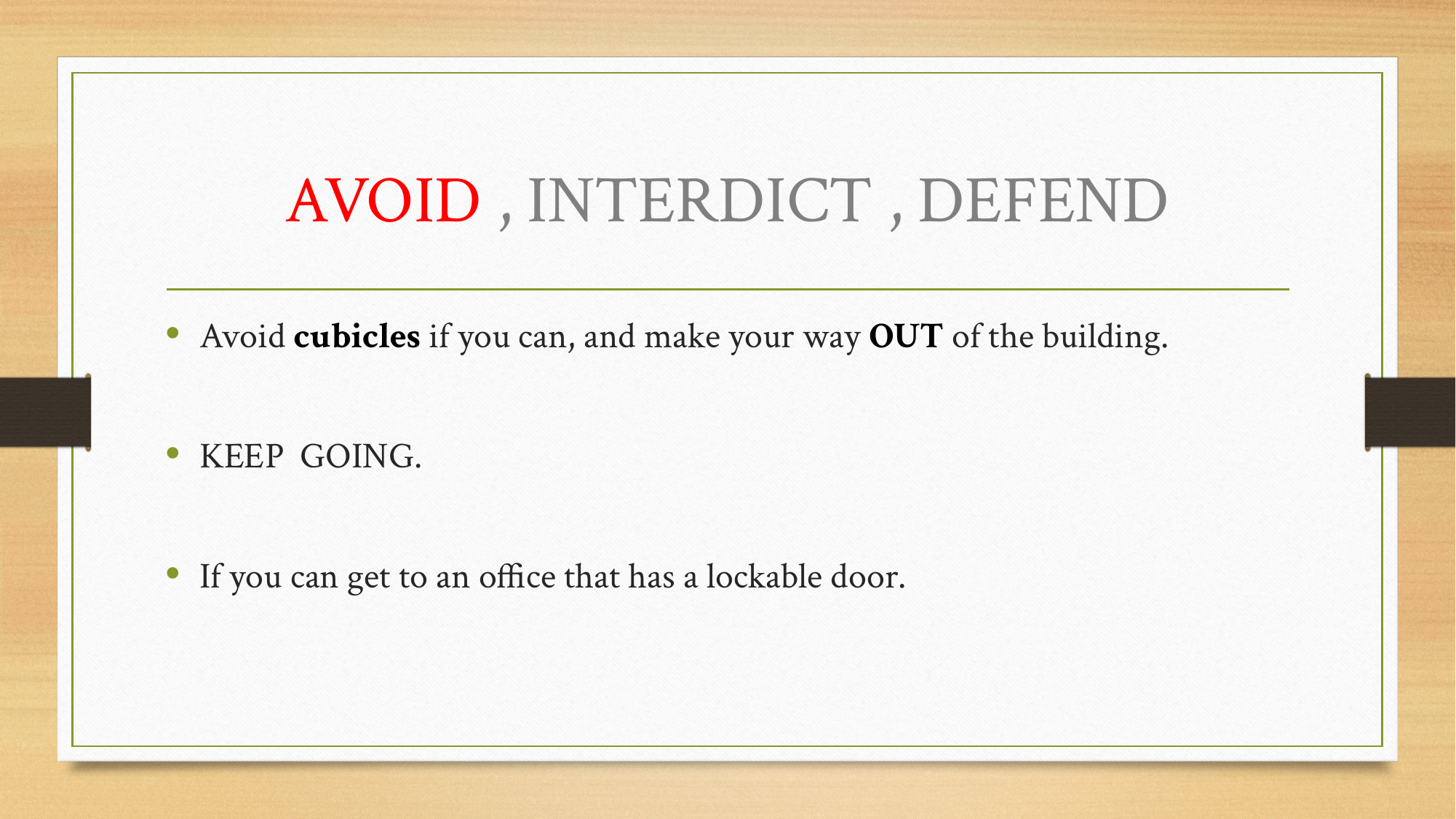

# AVOID , INTERDICT , DEFEND
Avoid cubicles if you can, and make your way OUT of the building.

KEEP  GOING.

If you can get to an office that has a lockable door.